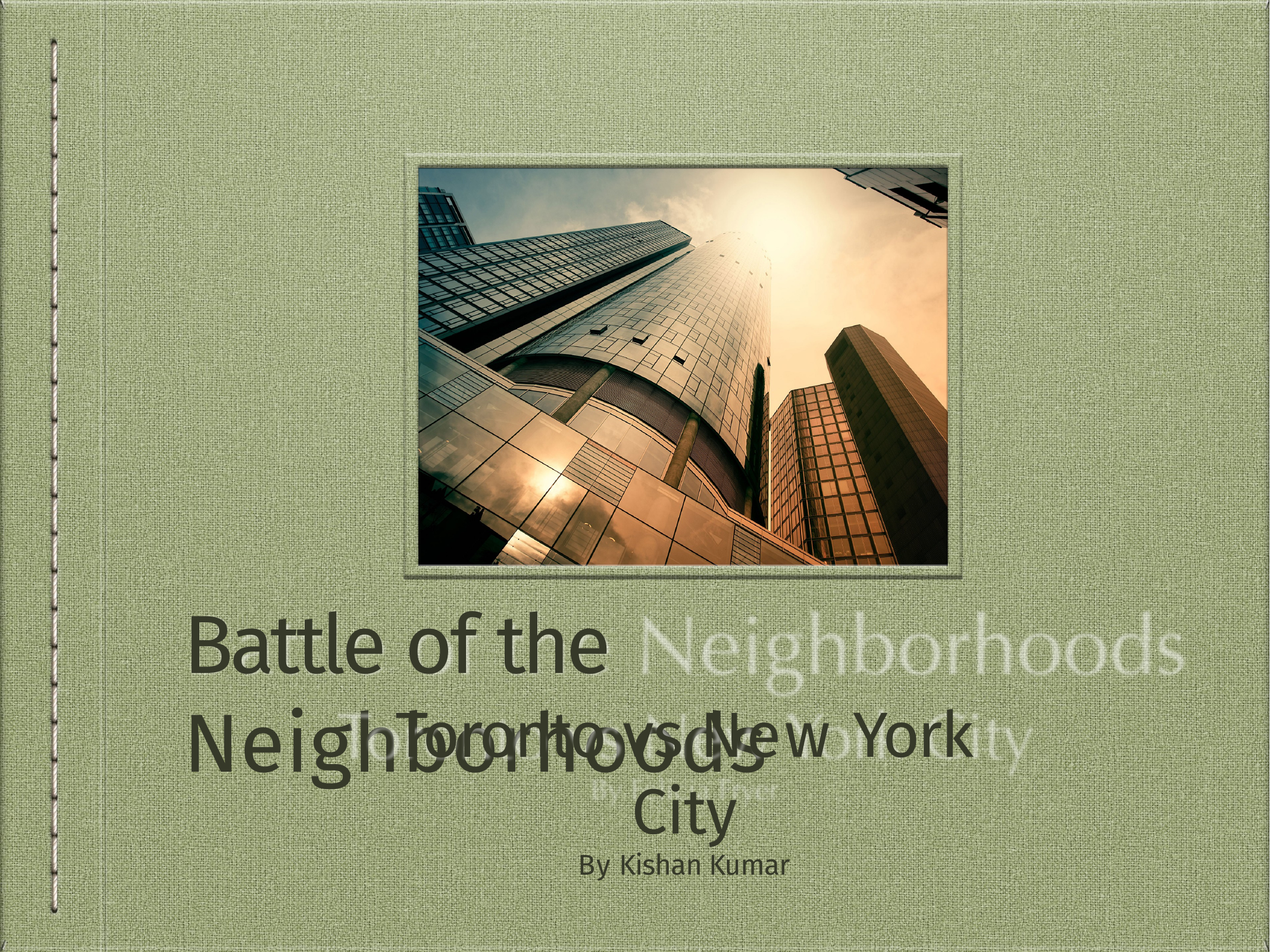

Battle of the Neighborhoods
Toronto vs New York City
By Kishan Kumar